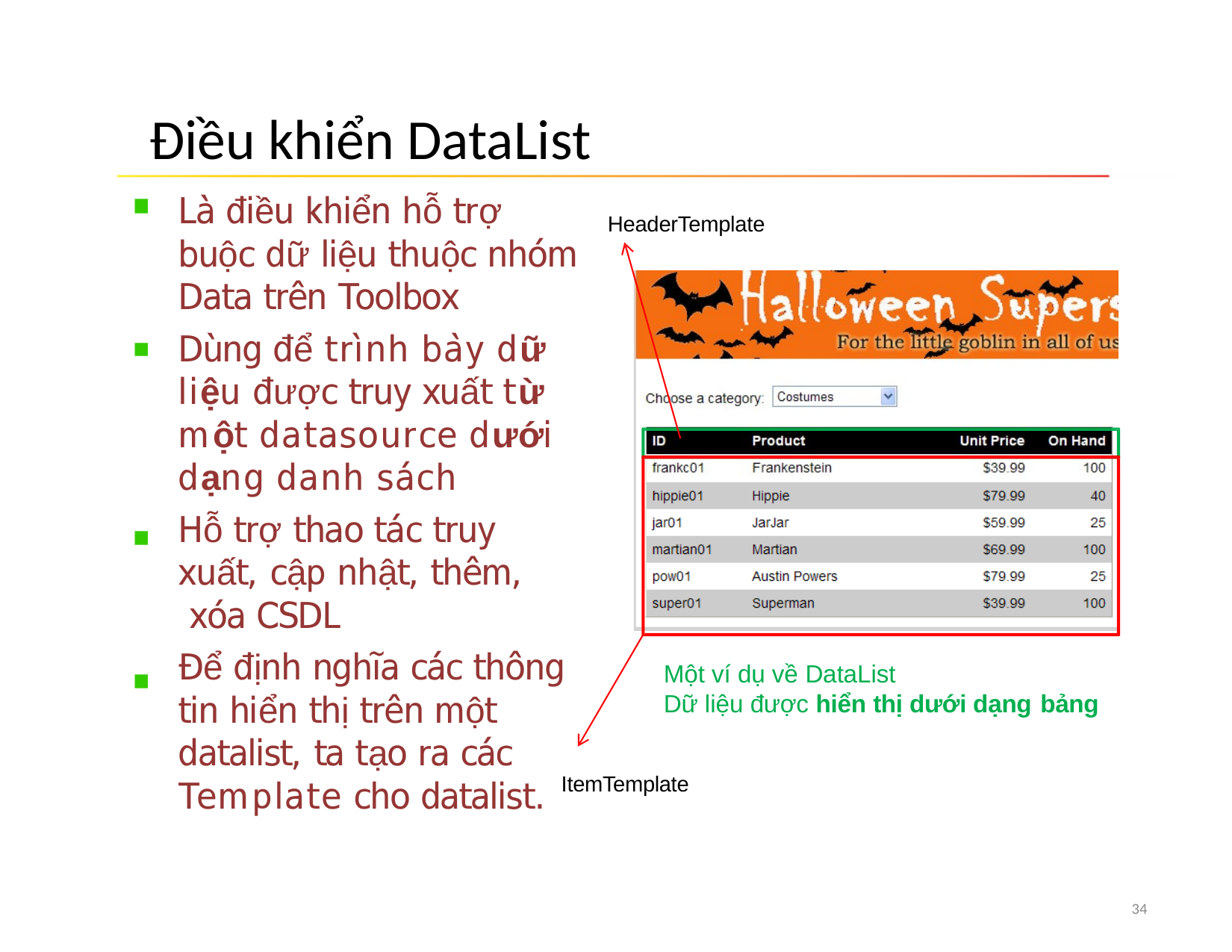

# Điều khiển DataList

Là điều khiển hỗ trợ  buộc dữ liệu thuộc nhóm  Data trên Toolbox
Dùng để trình bày dữ  liệu được truy xuất từ  một datasource dưới  dạng danh sách
Hỗ trợ thao tác truy  xuất, cập nhật, thêm,  xóa CSDL
Để định nghĩa các thông  tin hiển thị trên một  datalist, ta tạo ra các Template cho datalist.

HeaderTemplate

Một ví dụ về DataList
Dữ liệu được hiển thị dưới dạng bảng

ItemTemplate
34